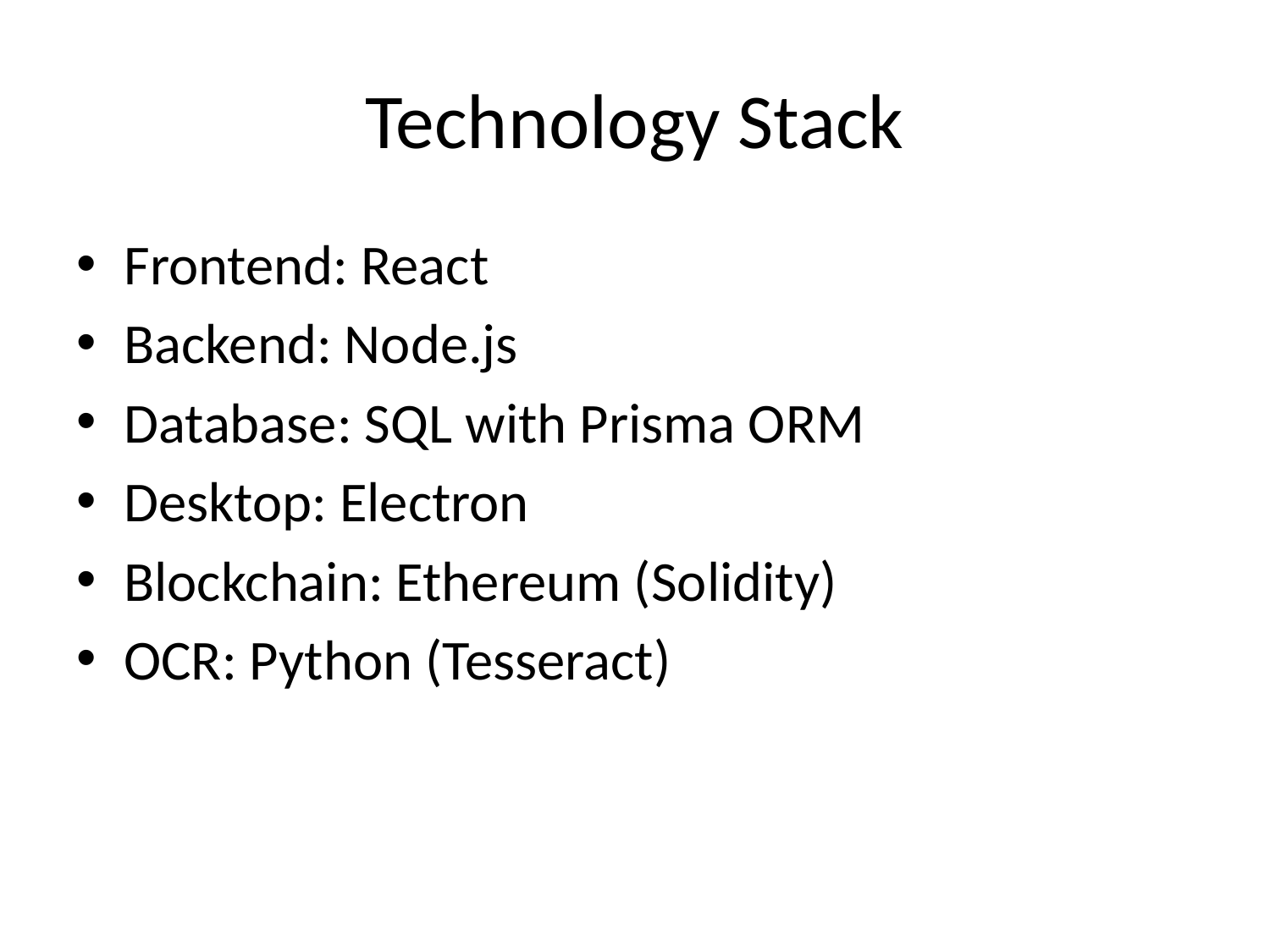

# Technology Stack
Frontend: React
Backend: Node.js
Database: SQL with Prisma ORM
Desktop: Electron
Blockchain: Ethereum (Solidity)
OCR: Python (Tesseract)